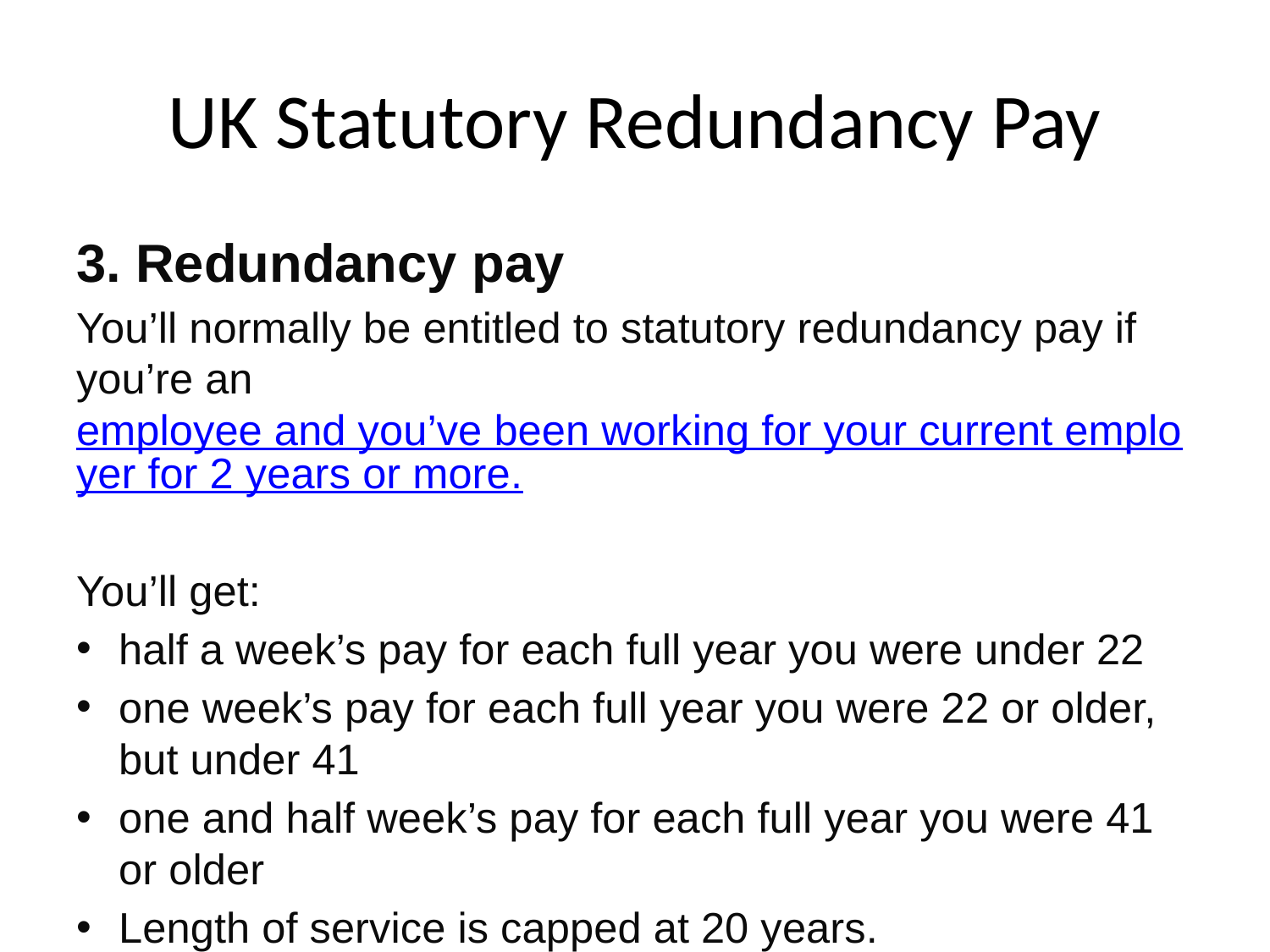

# UK Statutory Redundancy Pay
3. Redundancy pay
You’ll normally be entitled to statutory redundancy pay if you’re an employee and you’ve been working for your current employer for 2 years or more.

You’ll get:
half a week’s pay for each full year you were under 22
one week’s pay for each full year you were 22 or older, but under 41
one and half week’s pay for each full year you were 41 or older
Length of service is capped at 20 years.